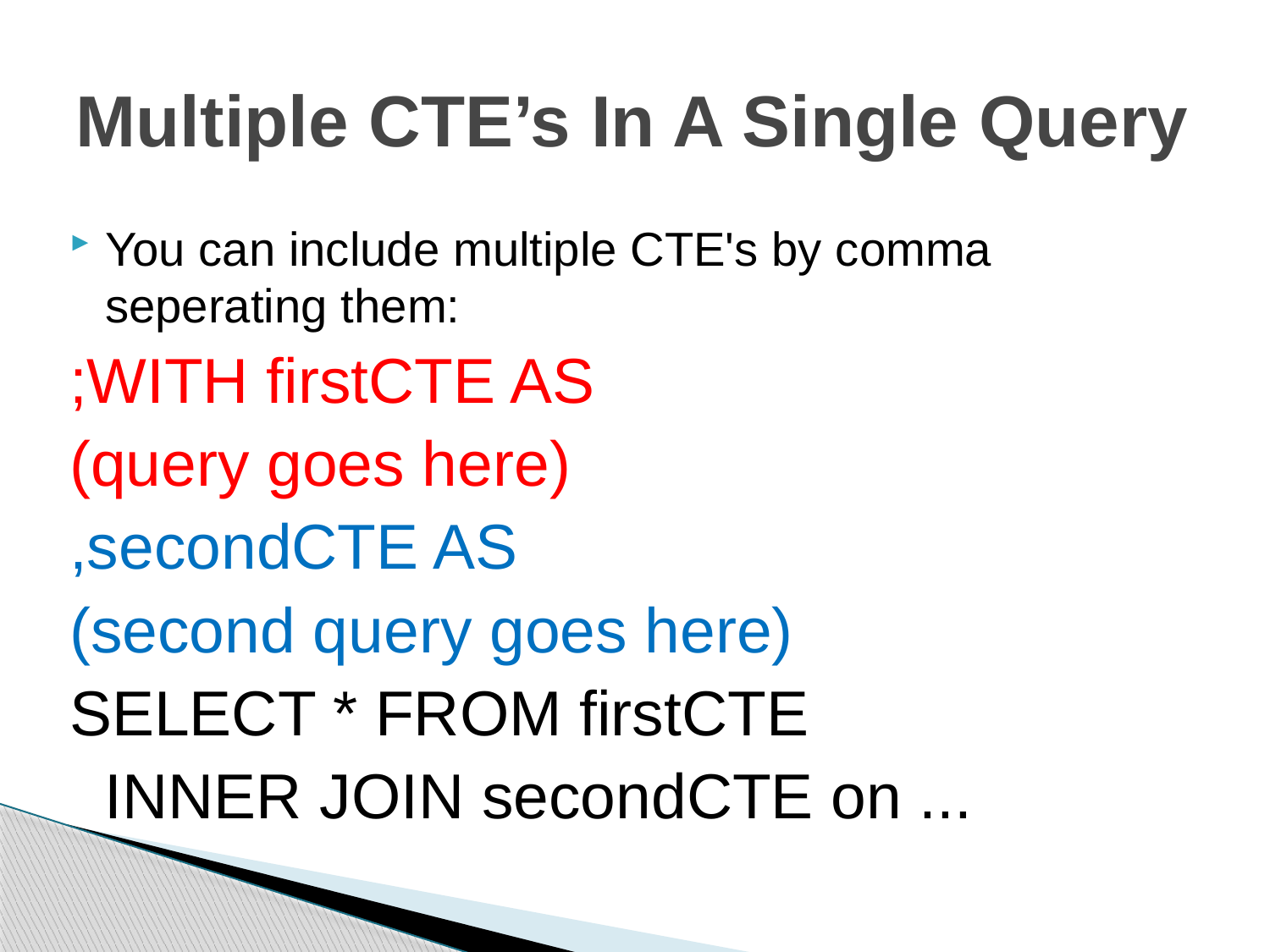

# Multiple CTE’s In A Single Query
You can include multiple CTE's by comma seperating them:
;WITH firstCTE AS
(query goes here)
,secondCTE AS
(second query goes here)
SELECT * FROM firstCTE
  INNER JOIN secondCTE on ...